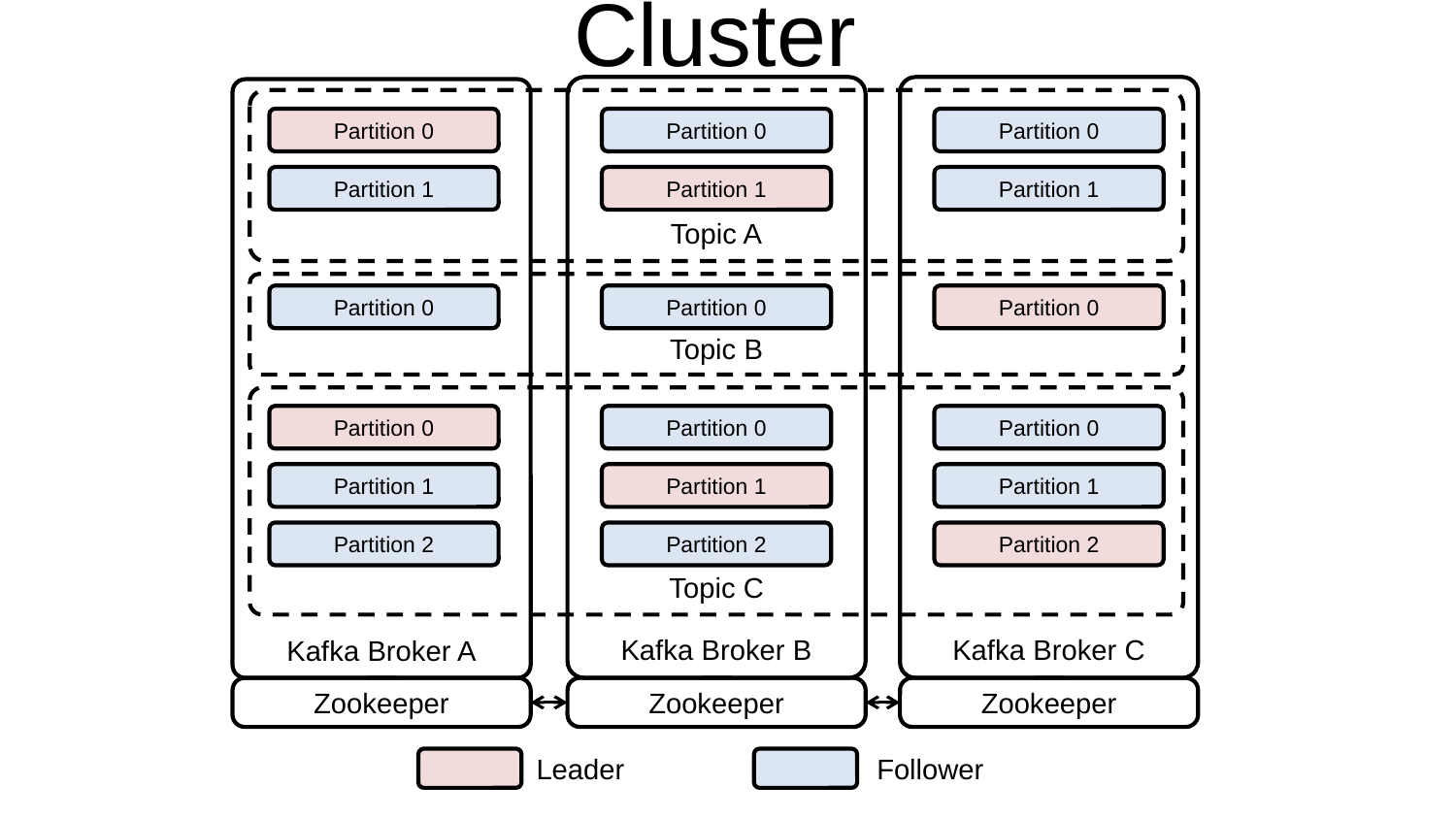

# Cluster
Kafka Broker B
Kafka Broker C
Kafka Broker A
Topic A
Partition 0
Partition 0
Partition 0
Partition 1
Partition 1
Partition 1
Topic B
Partition 0
Partition 0
Partition 0
Topic C
Partition 0
Partition 0
Partition 0
Partition 1
Partition 1
Partition 1
Partition 2
Partition 2
Partition 2
Zookeeper
Zookeeper
Zookeeper
Leader
Follower